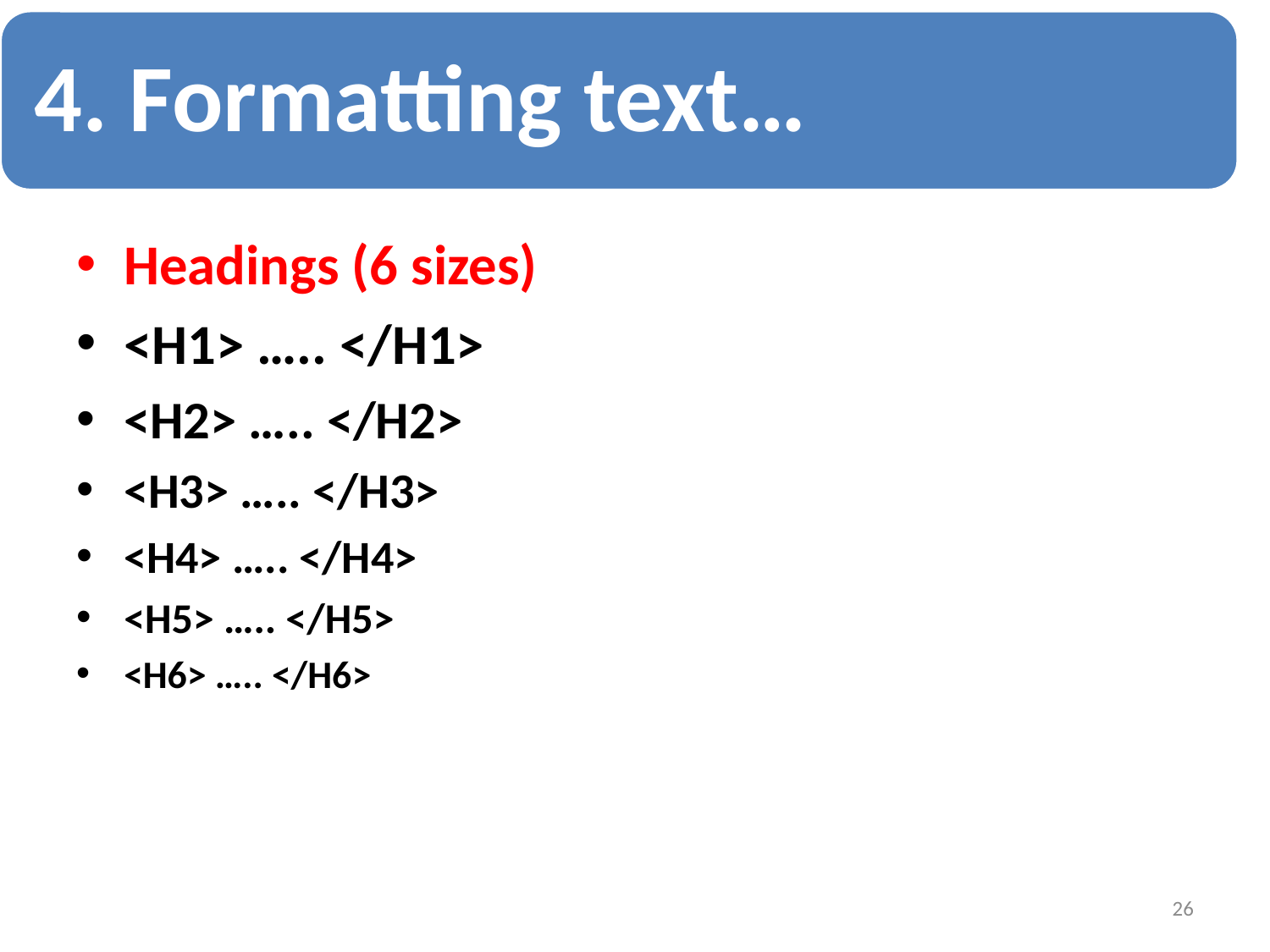

4. Formatting text…
Headings (6 sizes)
<H1> ….. </H1>
<H2> ….. </H2>
<H3> ….. </H3>
<H4> ….. </H4>
<H5> ….. </H5>
<H6> ….. </H6>

26